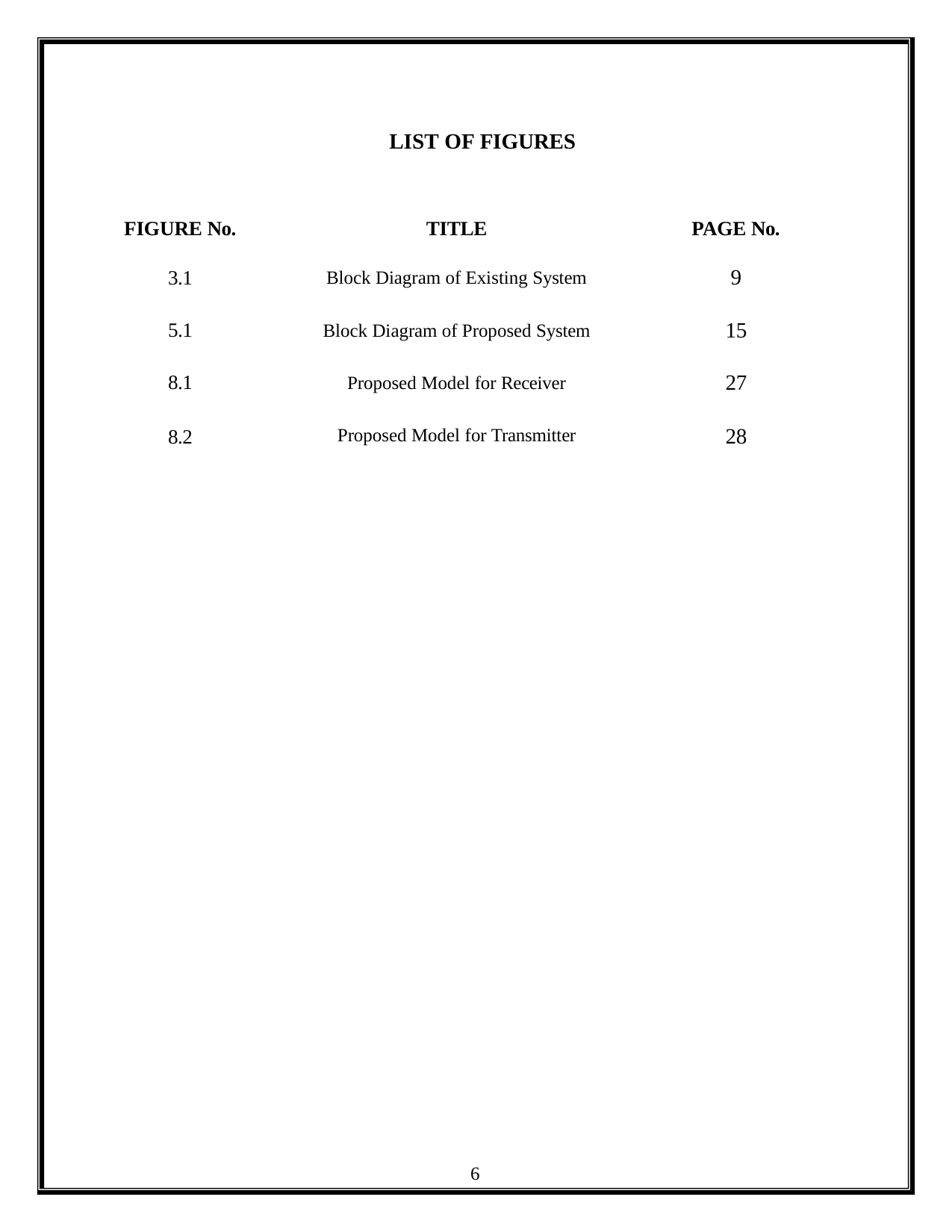

LIST OF FIGURES
| FIGURE No. | TITLE | PAGE No. |
| --- | --- | --- |
| 3.1 | Block Diagram of Existing System | 9 |
| 5.1 | Block Diagram of Proposed System | 15 |
| 8.1 | Proposed Model for Receiver | 27 |
| 8.2 | Proposed Model for Transmitter | 28 |
6